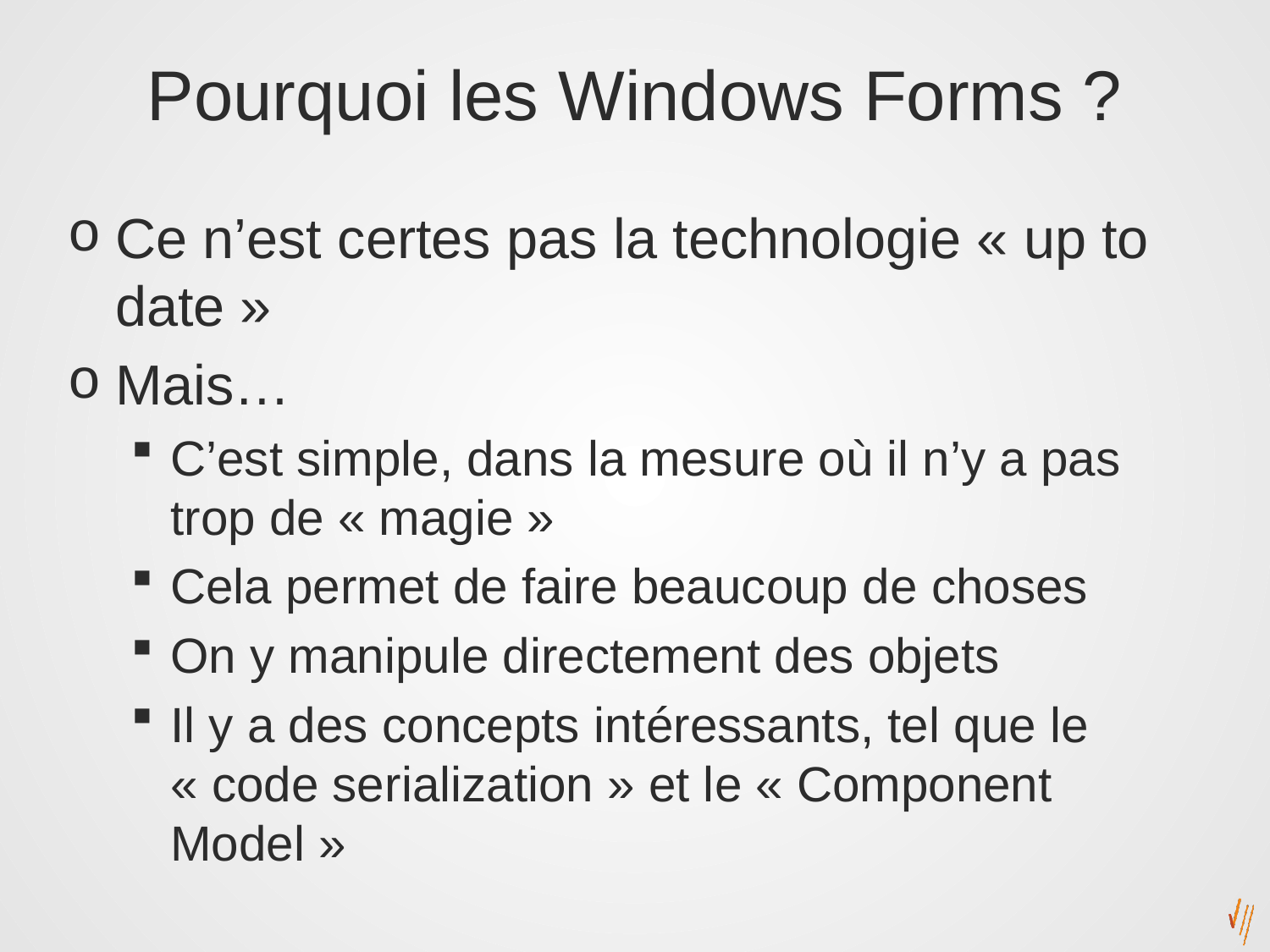

# Pourquoi les Windows Forms ?
Ce n’est certes pas la technologie « up to date »
Mais…
C’est simple, dans la mesure où il n’y a pas trop de « magie »
Cela permet de faire beaucoup de choses
On y manipule directement des objets
Il y a des concepts intéressants, tel que le « code serialization » et le « Component Model »